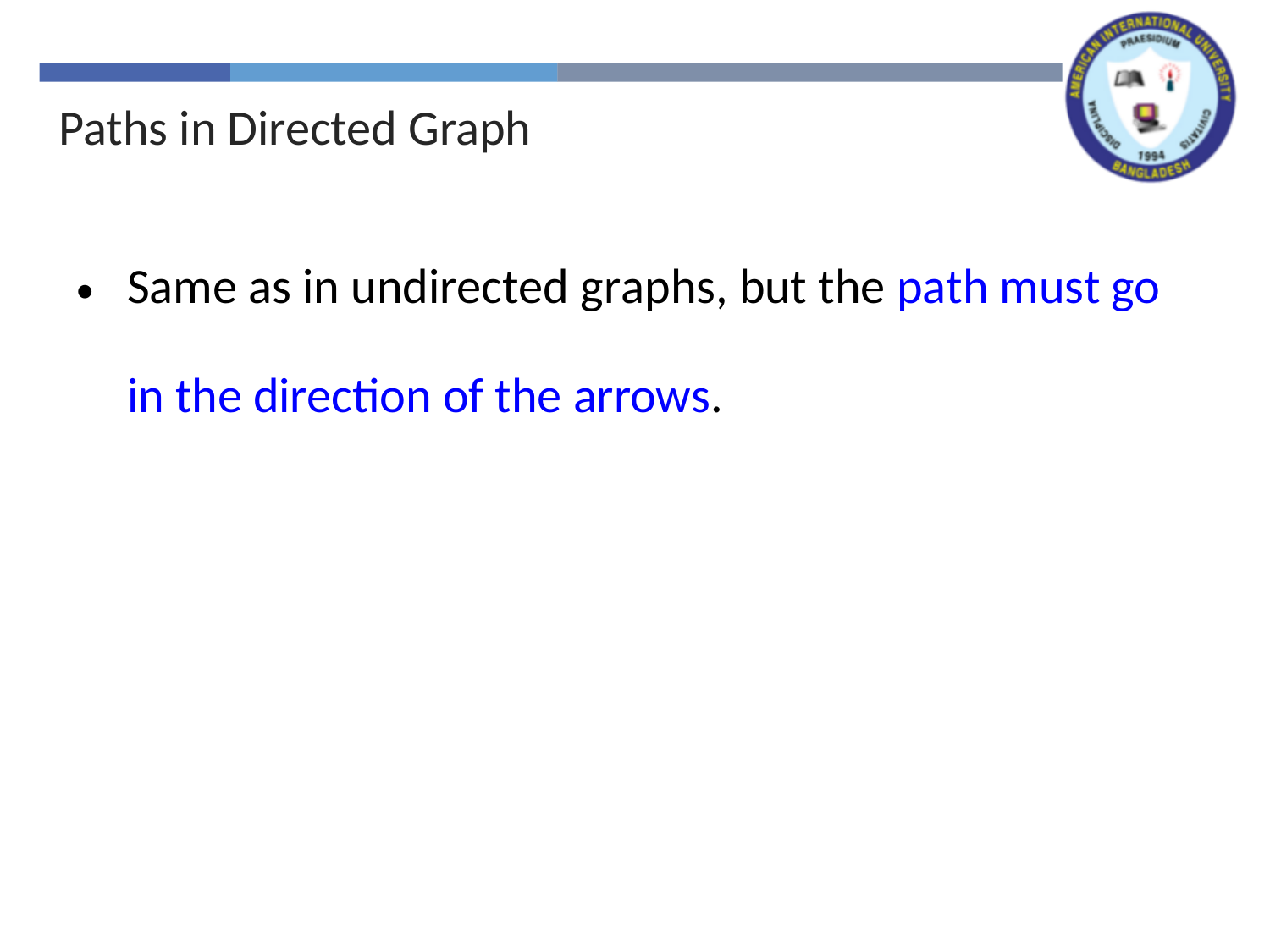

Paths in Directed Graph

Same as in undirected graphs, but the path must go
	in the direction of the arrows.